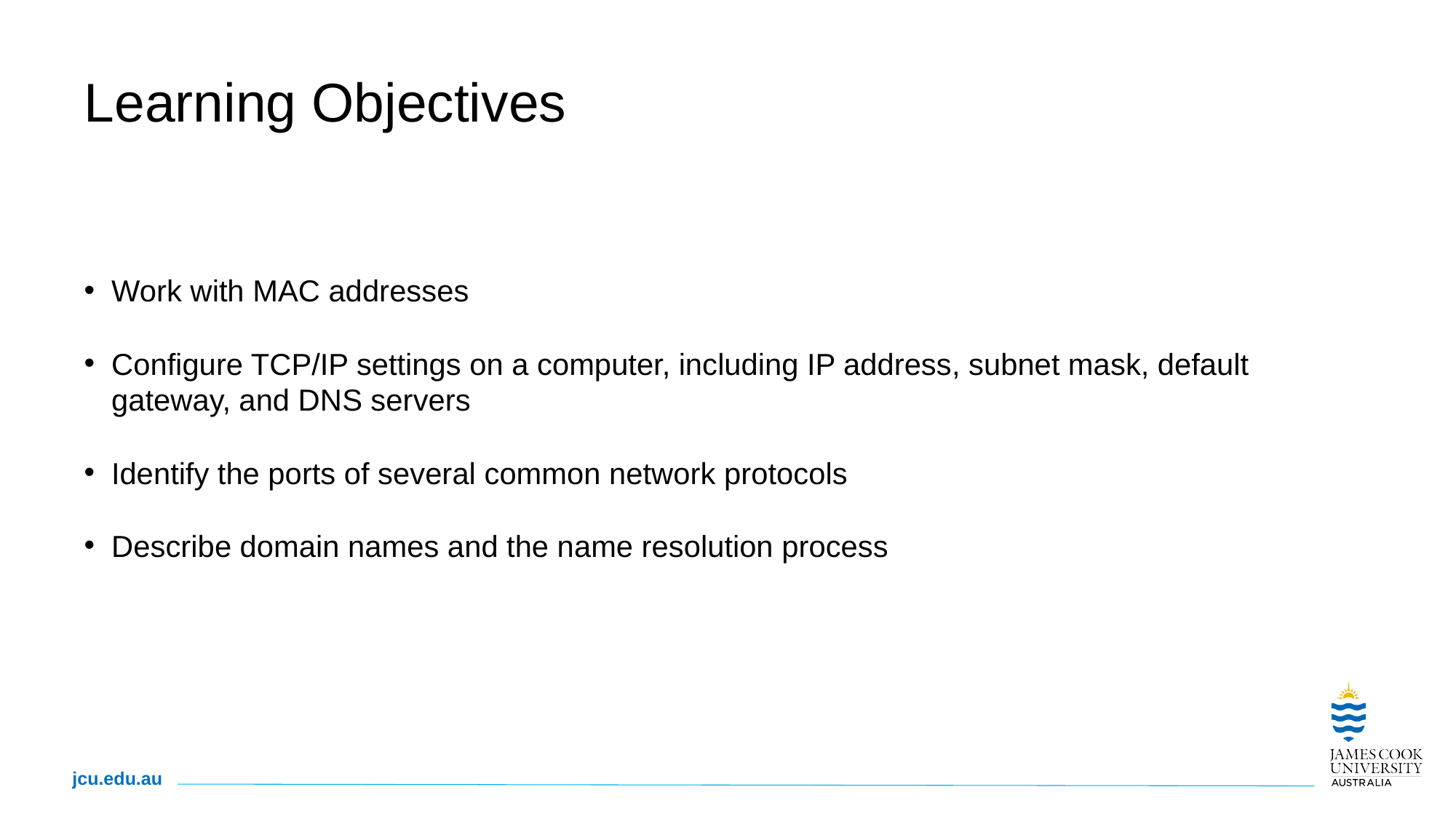

# Learning Objectives

Work with MAC addresses

Configure TCP/IP settings on a computer, including IP address, subnet mask, default gateway, and DNS servers

Identify the ports of several common network protocols

Describe domain names and the name resolution process